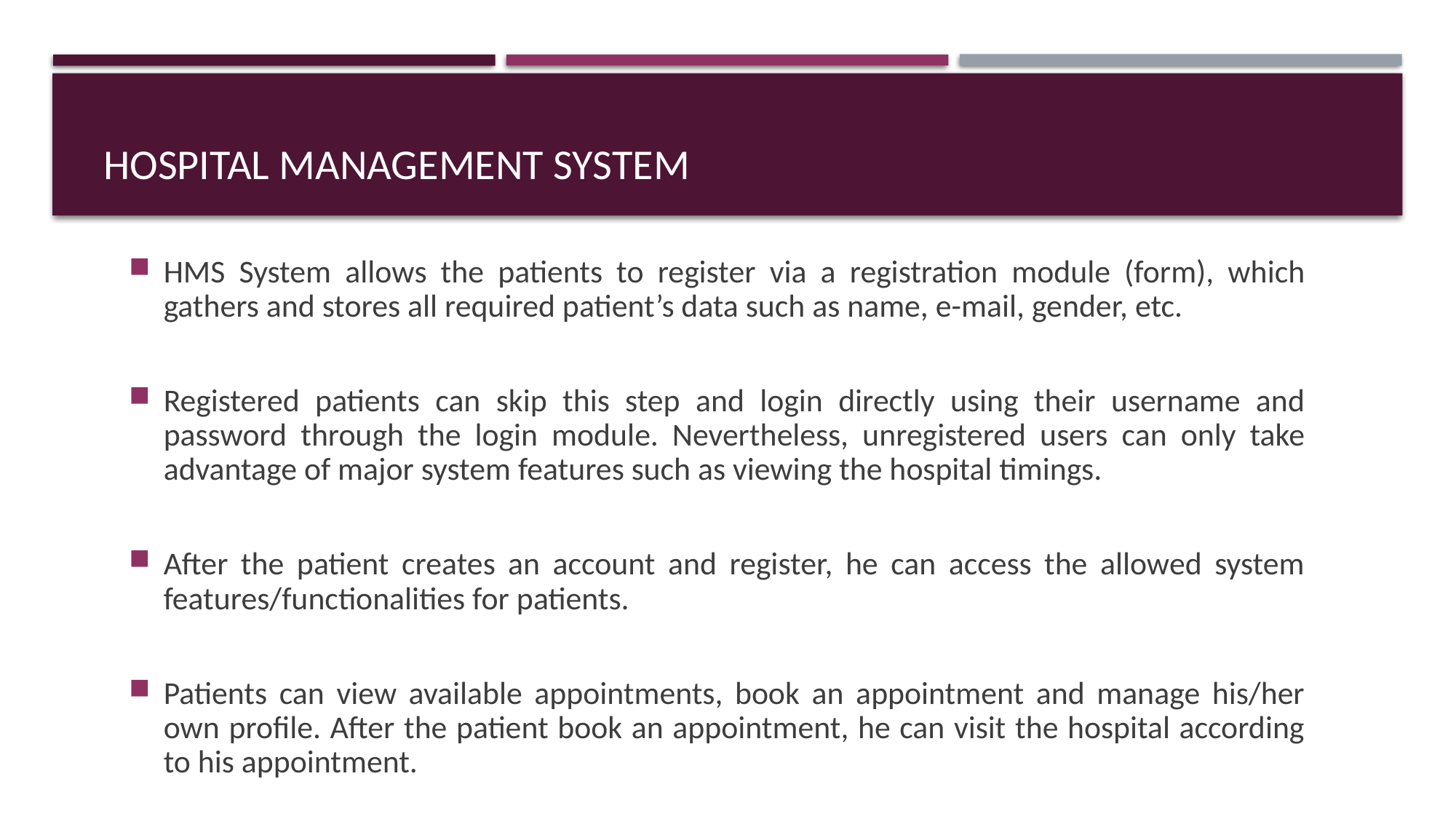

# Hospital Management System
HMS System allows the patients to register via a registration module (form), which gathers and stores all required patient’s data such as name, e-mail, gender, etc.

Registered patients can skip this step and login directly using their username and password through the login module. Nevertheless, unregistered users can only take advantage of major system features such as viewing the hospital timings.

After the patient creates an account and register, he can access the allowed system features/functionalities for patients.

Patients can view available appointments, book an appointment and manage his/her own profile. After the patient book an appointment, he can visit the hospital according to his appointment.